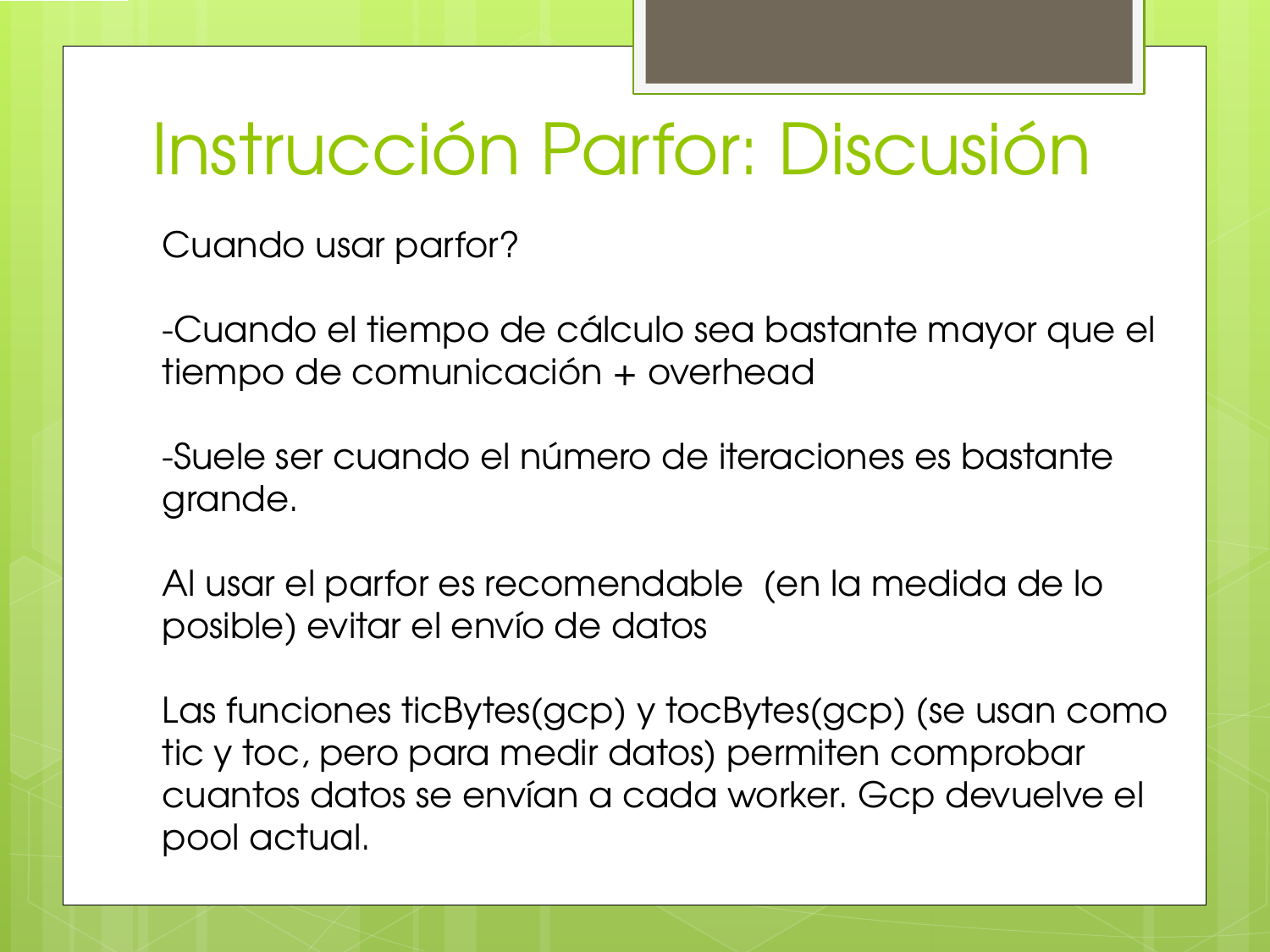

# Instrucción Parfor: Discusión
Cuando usar parfor?

-Cuando el tiempo de cálculo sea bastante mayor que el tiempo de comunicación + overhead

-Suele ser cuando el número de iteraciones es bastante grande.

Al usar el parfor es recomendable  (en la medida de lo posible) evitar el envío de datos

Las funciones ticBytes(gcp) y tocBytes(gcp) (se usan como tic y toc, pero para medir datos) permiten comprobar cuantos datos se envían a cada worker. Gcp devuelve el pool actual.